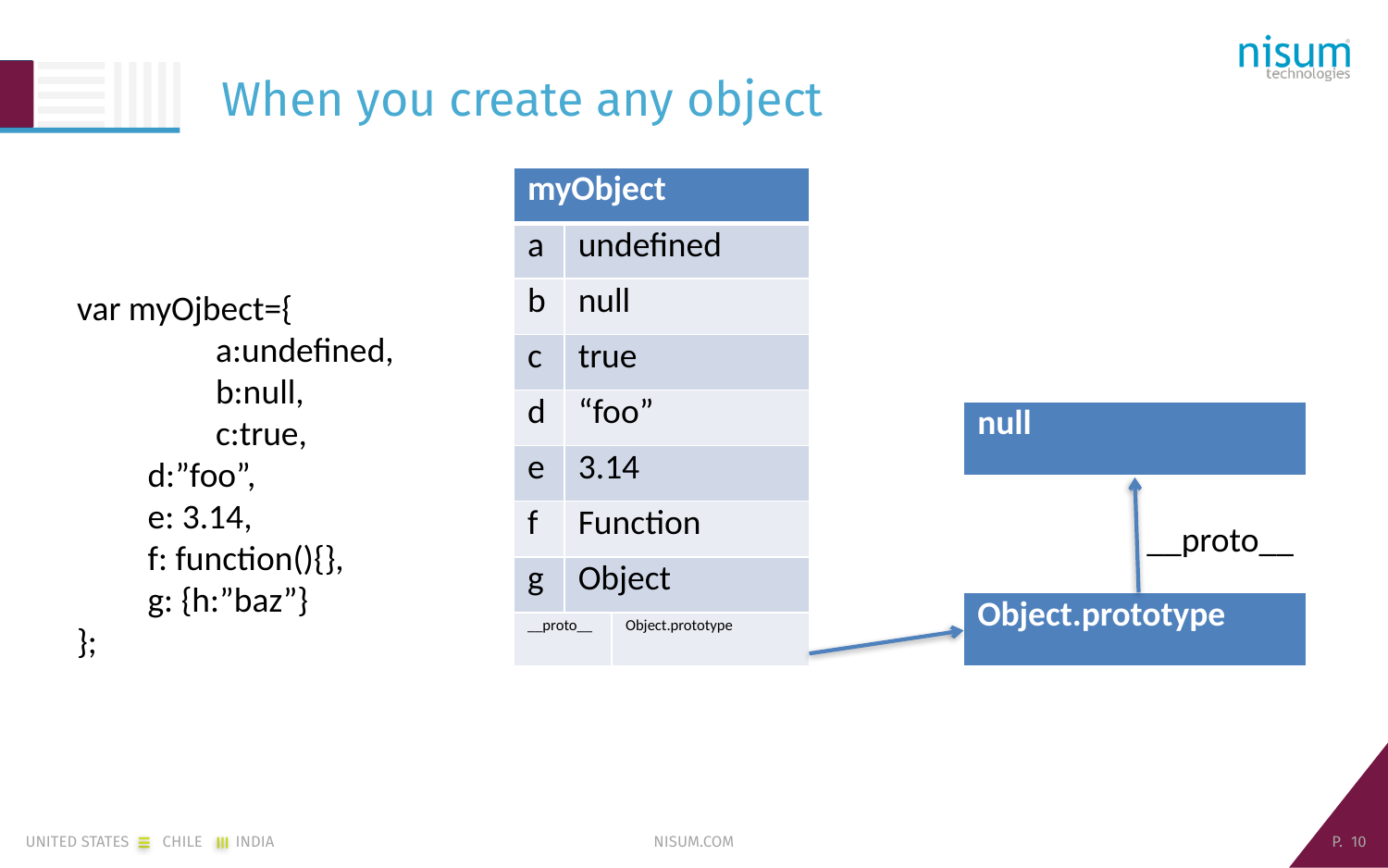

When you create any object
| myObject |  |  |
| --- | --- | --- |
| a | undefined |  |
| b | null |  |
| c | true |  |
| d | “foo” |  |
| e | 3.14 |  |
| f | Function |  |
| g | Object |  |
| \_\_proto\_\_ |  | Object.prototype |
var myOjbect={
	a:undefined,
	b:null,
	c:true,
         d:”foo”,
         e: 3.14,
         f: function(){},
         g: {h:”baz”}
};
| null |
| --- |
__proto__
| Object.prototype |
| --- |